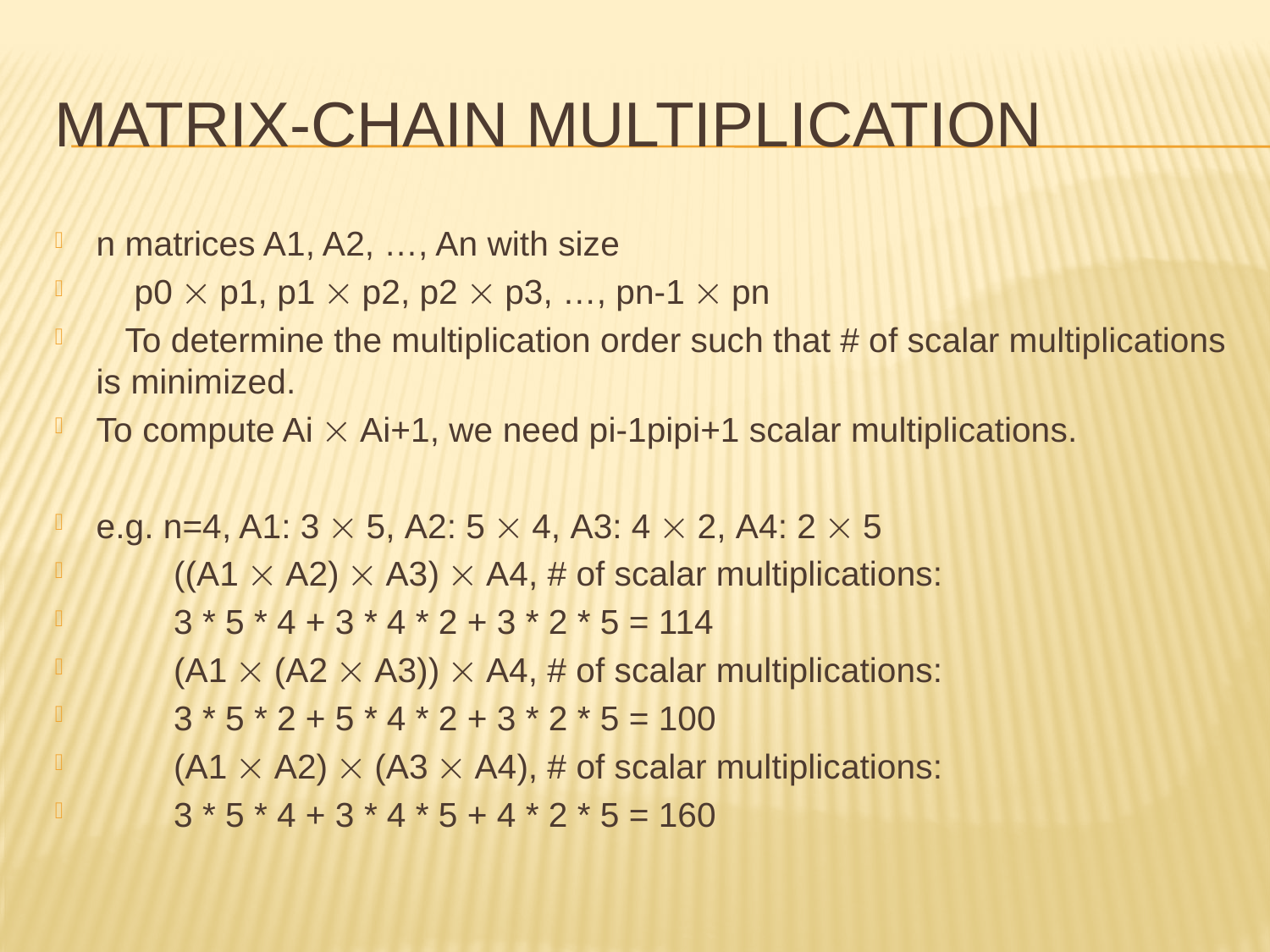

# Matrix-chain multiplication
n matrices A1, A2, …, An with size
    p0 × p1, p1 × p2, p2 × p3, …, pn-1 × pn
   To determine the multiplication order such that # of scalar multiplications is minimized.
To compute Ai × Ai+1, we need pi-1pipi+1 scalar multiplications.

e.g. n=4, A1: 3 × 5, A2: 5 × 4, A3: 4 × 2, A4: 2 × 5
	((A1 × A2) × A3) × A4, # of scalar multiplications:
		3 * 5 * 4 + 3 * 4 * 2 + 3 * 2 * 5 = 114
	(A1 × (A2 × A3)) × A4, # of scalar multiplications:
		3 * 5 * 2 + 5 * 4 * 2 + 3 * 2 * 5 = 100
	(A1 × A2) × (A3 × A4), # of scalar multiplications:
		3 * 5 * 4 + 3 * 4 * 5 + 4 * 2 * 5 = 160